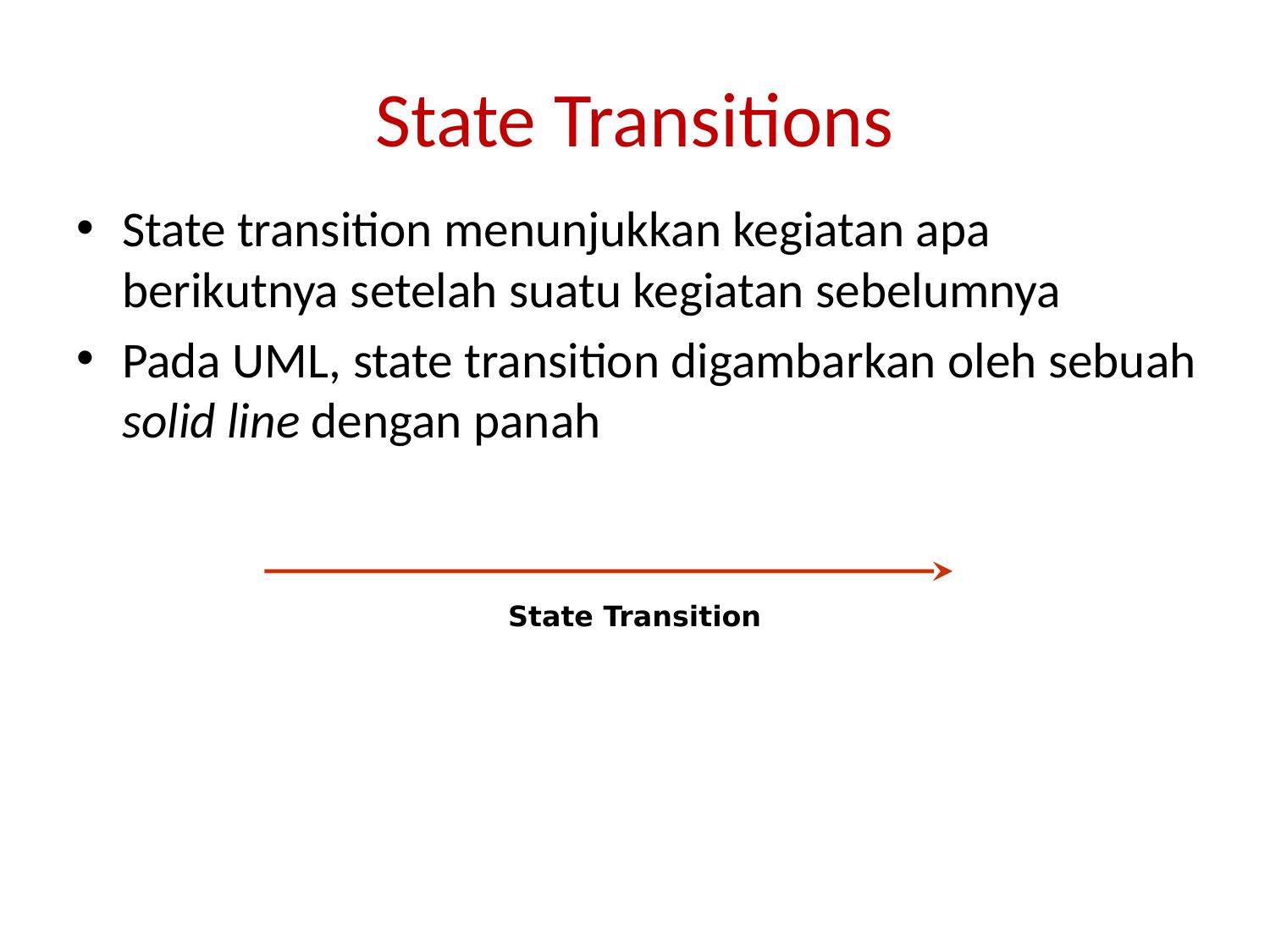

# State Transitions
State transition menunjukkan kegiatan apa berikutnya setelah suatu kegiatan sebelumnya
Pada UML, state transition digambarkan oleh sebuah solid line dengan panah

State Transition